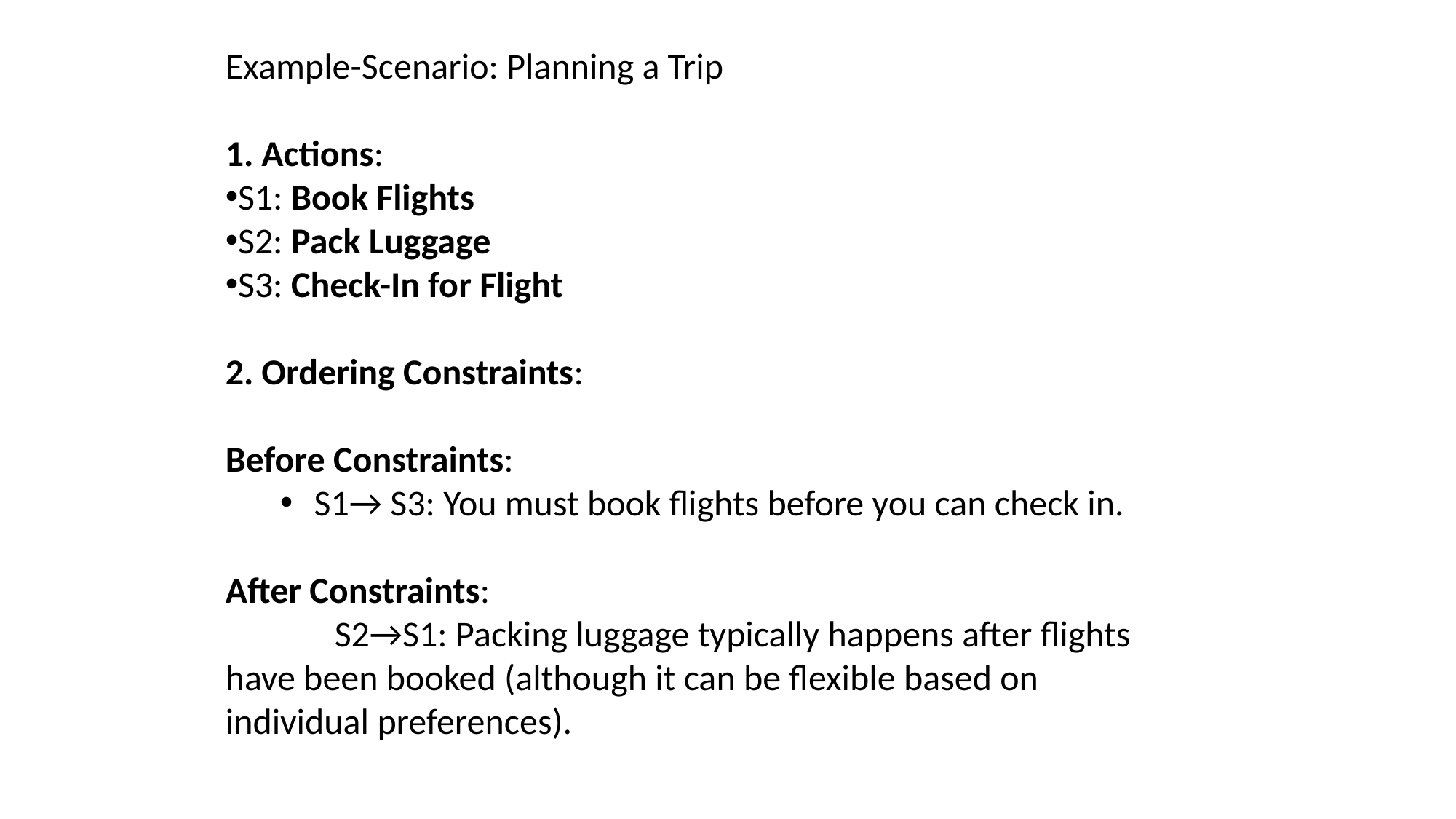

Example-Scenario: Planning a Trip

1. Actions:
S1​: Book Flights
S2​: Pack Luggage
S3​: Check-In for Flight

2. Ordering Constraints:

Before Constraints:
S1→ S3​: You must book flights before you can check in.

After Constraints:
 	S2→S1​: Packing luggage typically happens after flights have been booked (although it can be flexible based on individual preferences).